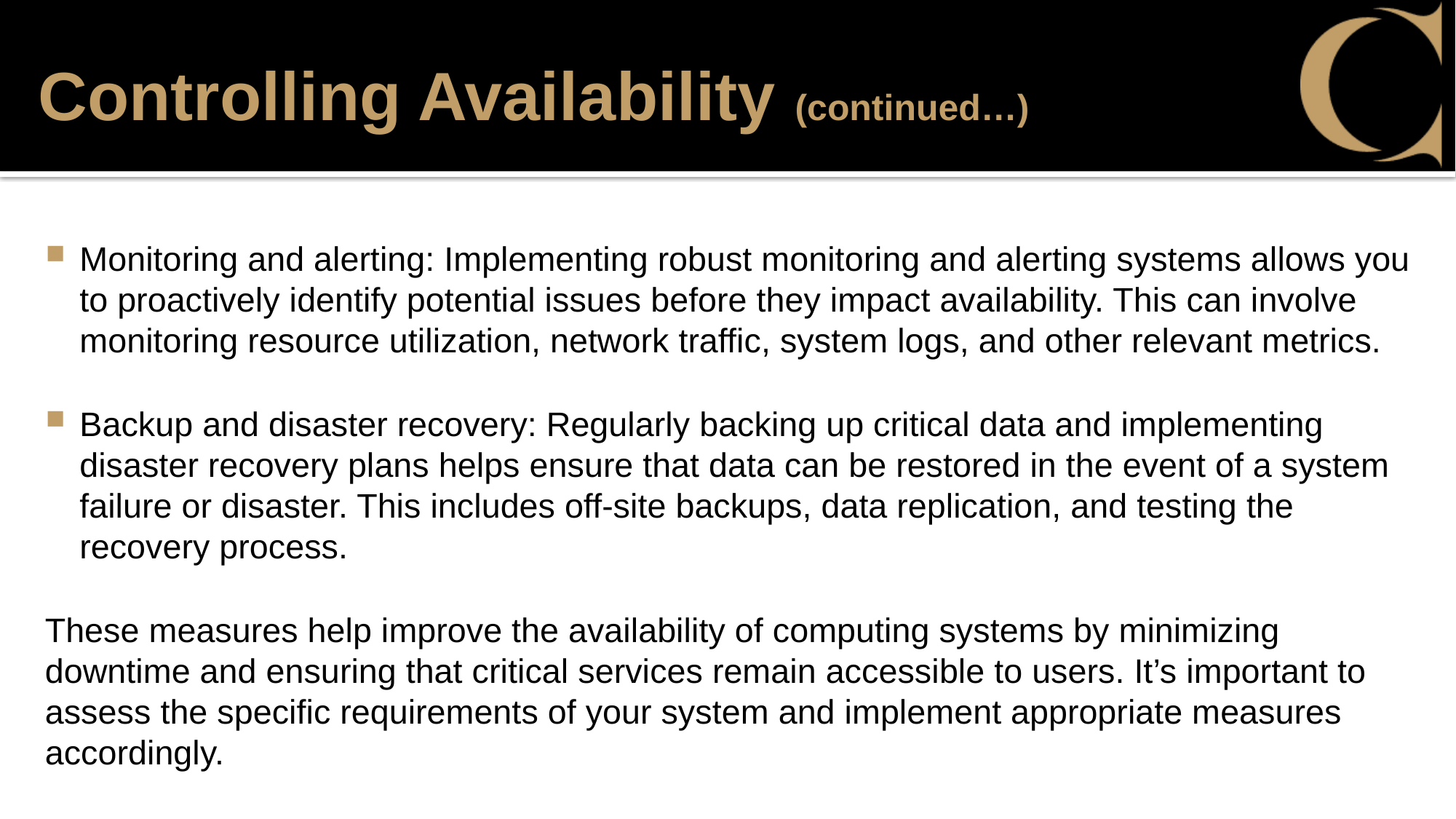

# Controlling Availability (continued…)

Monitoring and alerting: Implementing robust monitoring and alerting systems allows you to proactively identify potential issues before they impact availability. This can involve monitoring resource utilization, network traffic, system logs, and other relevant metrics.

Backup and disaster recovery: Regularly backing up critical data and implementing disaster recovery plans helps ensure that data can be restored in the event of a system failure or disaster. This includes off-site backups, data replication, and testing the recovery process.

These measures help improve the availability of computing systems by minimizing downtime and ensuring that critical services remain accessible to users. It’s important to assess the specific requirements of your system and implement appropriate measures accordingly.